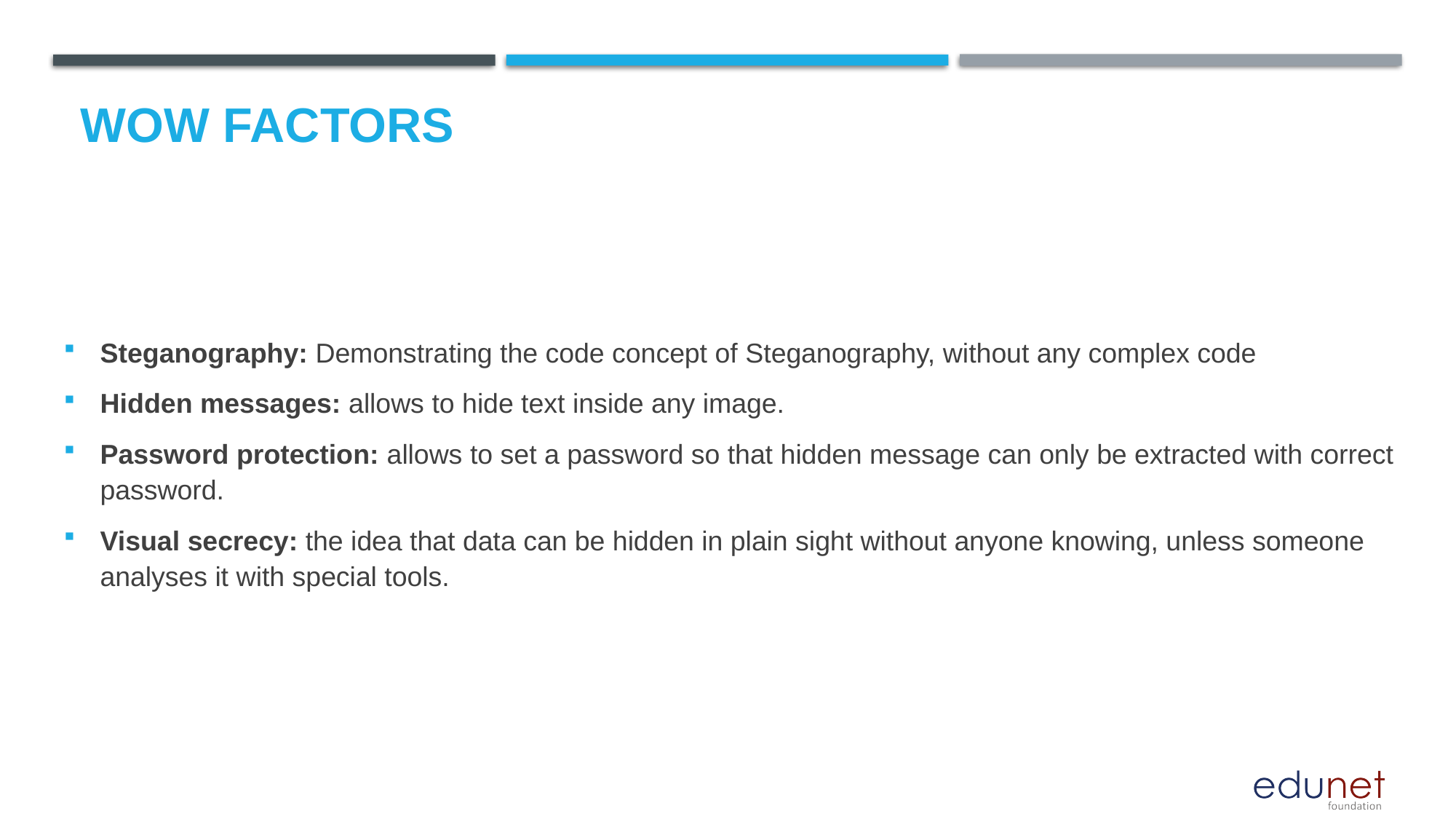

# Wow factors
Steganography: Demonstrating the code concept of Steganography, without any complex code
Hidden messages: allows to hide text inside any image.
Password protection: allows to set a password so that hidden message can only be extracted with correct password.
Visual secrecy: the idea that data can be hidden in plain sight without anyone knowing, unless someone analyses it with special tools.